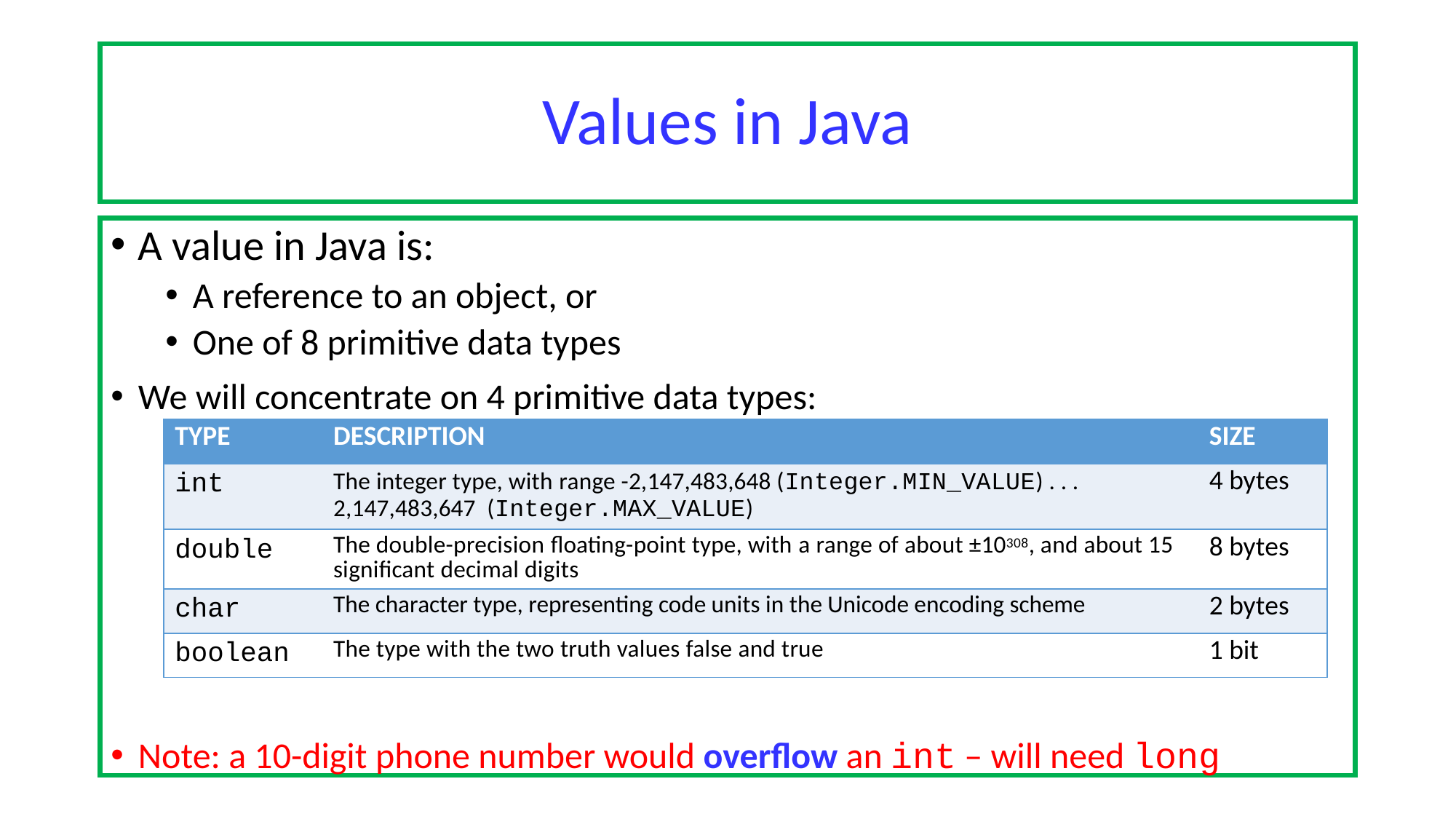

# Values in Java
A value in Java is:
A reference to an object, or
One of 8 primitive data types
We will concentrate on 4 primitive data types:

Note: a 10-digit phone number would overflow an int – will need long
| TYPE | DESCRIPTION | SIZE |
| --- | --- | --- |
| int | The integer type, with range -2,147,483,648 (Integer.MIN\_VALUE) . . . 2,147,483,647 (Integer.MAX\_VALUE) | 4 bytes |
| double | The double-precision floating-point type, with a range of about ±10308, and about 15 significant decimal digits | 8 bytes |
| char | The character type, representing code units in the Unicode encoding scheme | 2 bytes |
| boolean | The type with the two truth values false and true | 1 bit |